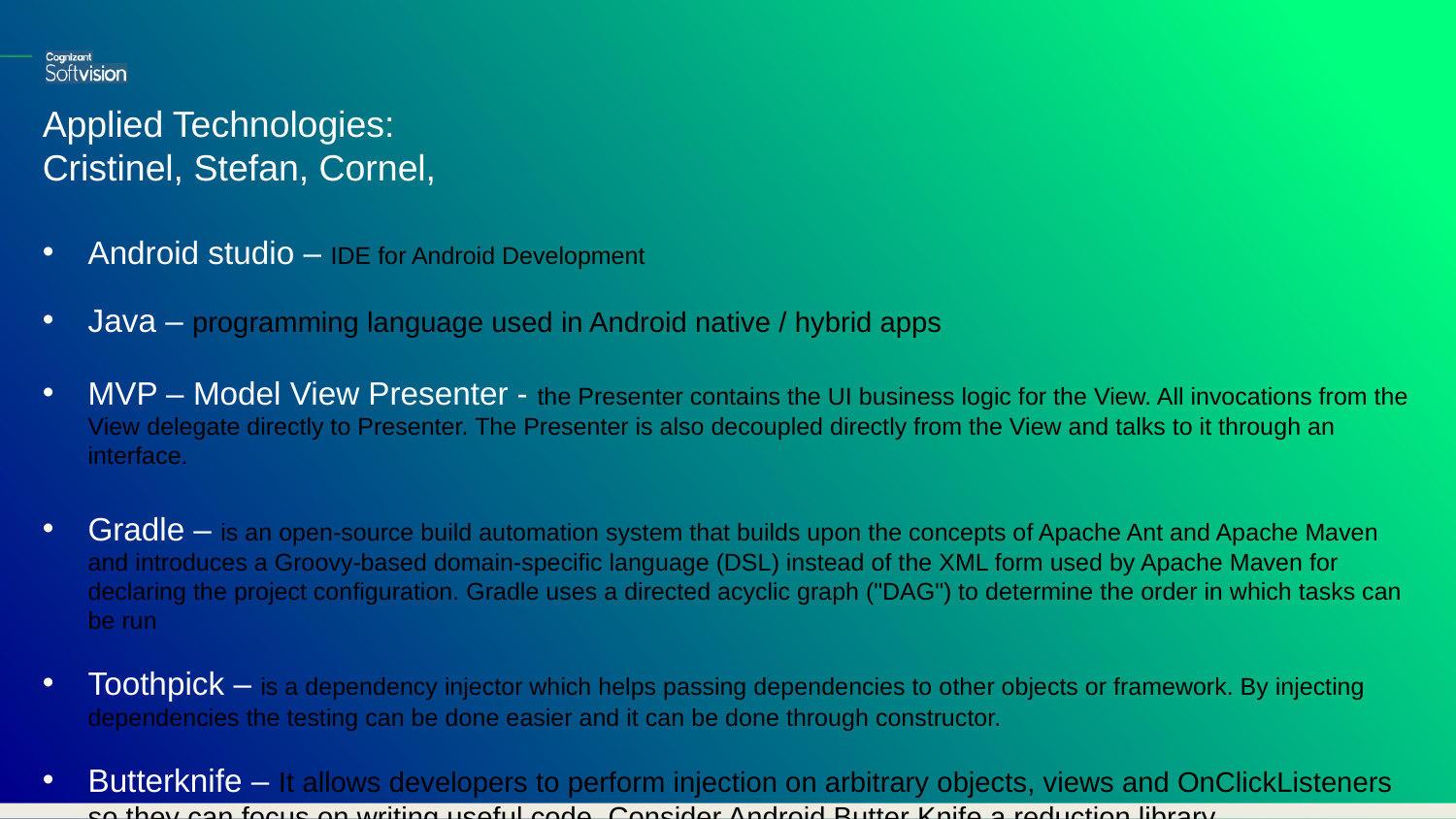

Applied Technologies:
Cristinel, Stefan, Cornel,

Android studio – IDE for Android Development

Java – programming language used in Android native / hybrid apps

MVP – Model View Presenter - the Presenter contains the UI business logic for the View. All invocations from the View delegate directly to Presenter. The Presenter is also decoupled directly from the View and talks to it through an interface.

Gradle – is an open-source build automation system that builds upon the concepts of Apache Ant and Apache Maven and introduces a Groovy-based domain-specific language (DSL) instead of the XML form used by Apache Maven for declaring the project configuration. Gradle uses a directed acyclic graph ("DAG") to determine the order in which tasks can be run

Toothpick – is a dependency injector which helps passing dependencies to other objects or framework. By injecting dependencies the testing can be done easier and it can be done through constructor.

Butterknife – It allows developers to perform injection on arbitrary objects, views and OnClickListeners so they can focus on writing useful code. Consider Android Butter Knife a reduction library